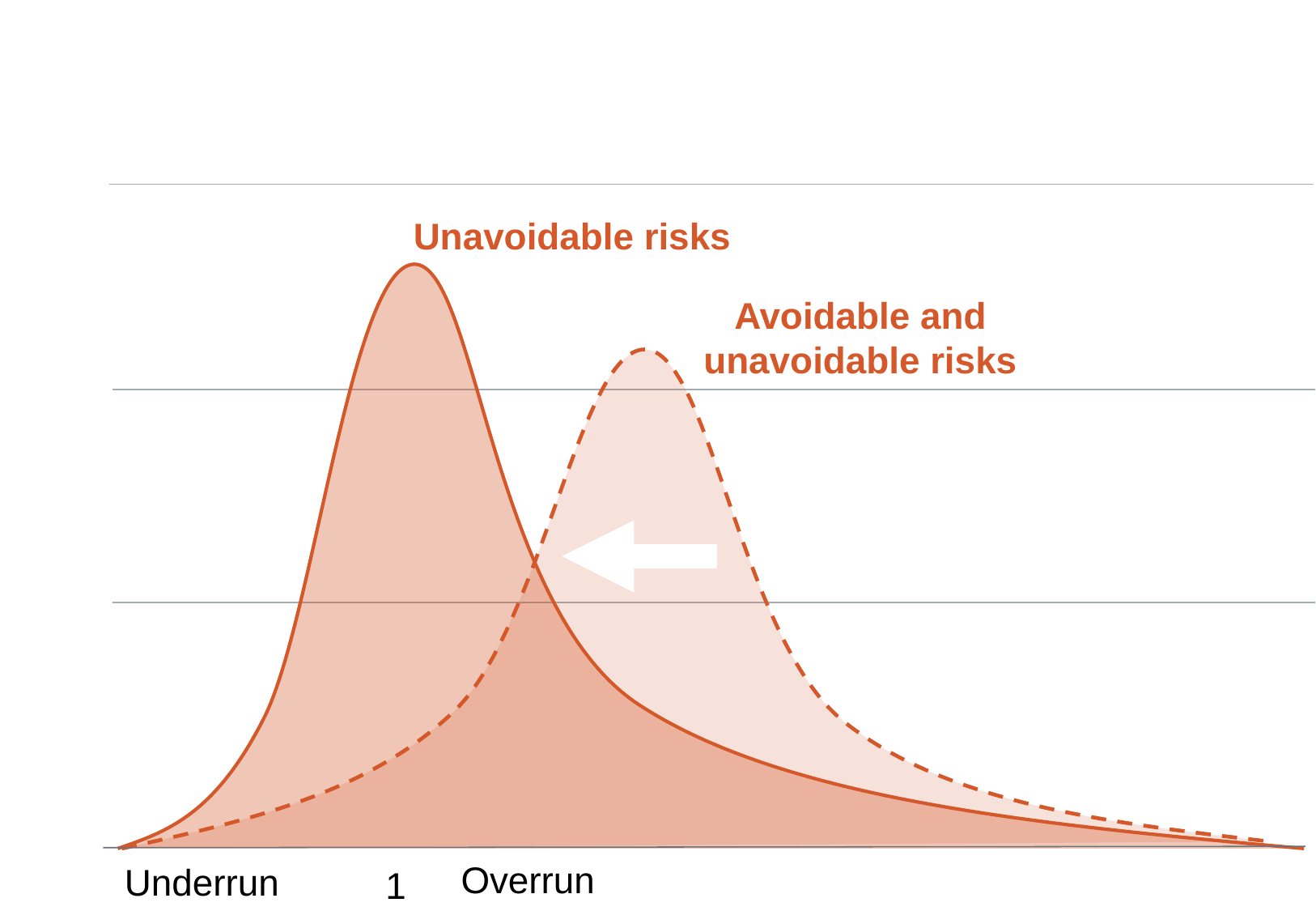

Unavoidable risks

Avoidable and unavoidable risks

Overrun
Underrun
1